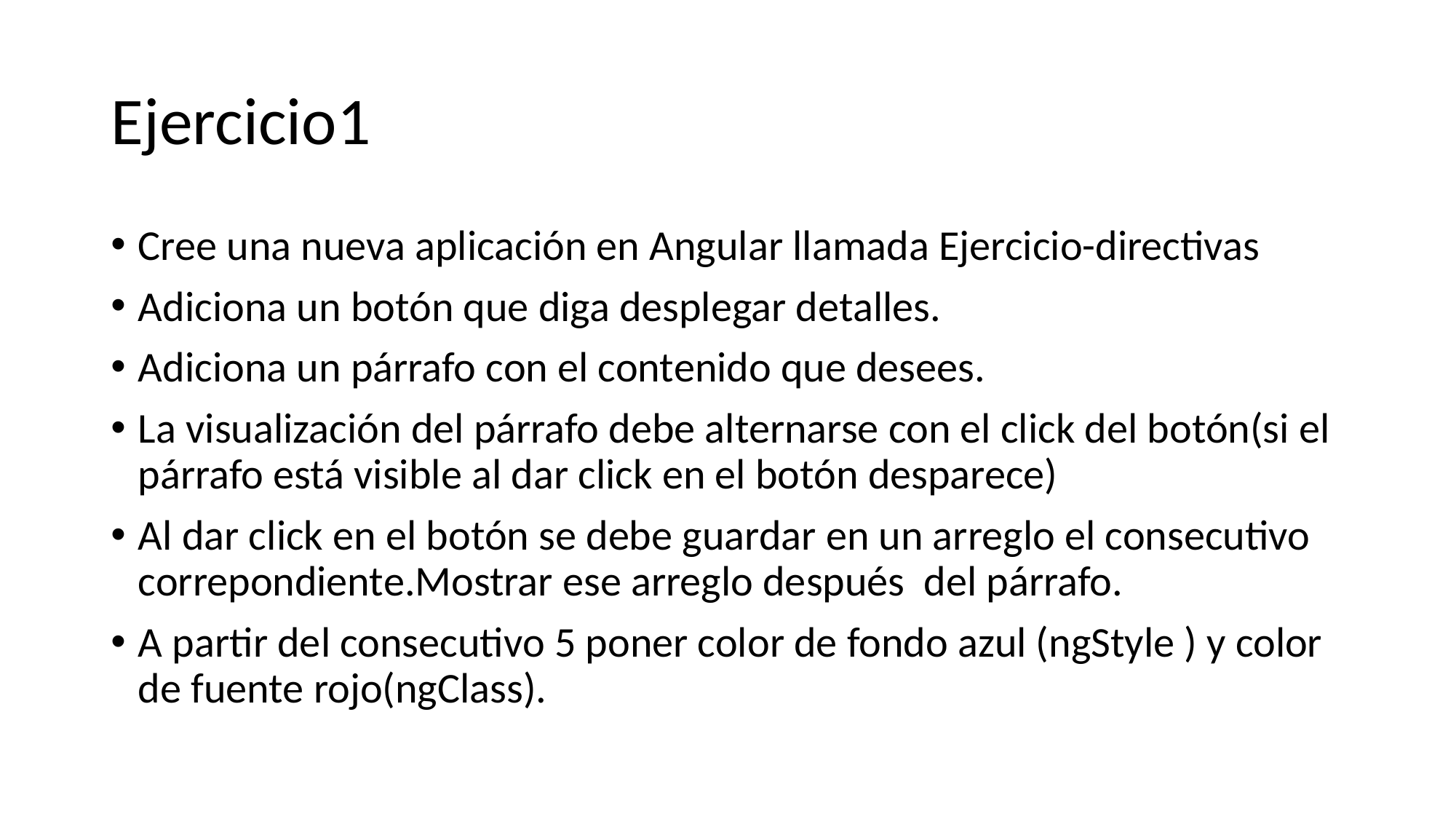

# Ejercicio1
Cree una nueva aplicación en Angular llamada Ejercicio-directivas
Adiciona un botón que diga desplegar detalles.
Adiciona un párrafo con el contenido que desees.
La visualización del párrafo debe alternarse con el click del botón(si el párrafo está visible al dar click en el botón desparece)
Al dar click en el botón se debe guardar en un arreglo el consecutivo correpondiente.Mostrar ese arreglo después  del párrafo.
A partir del consecutivo 5 poner color de fondo azul (ngStyle ) y color de fuente rojo(ngClass).